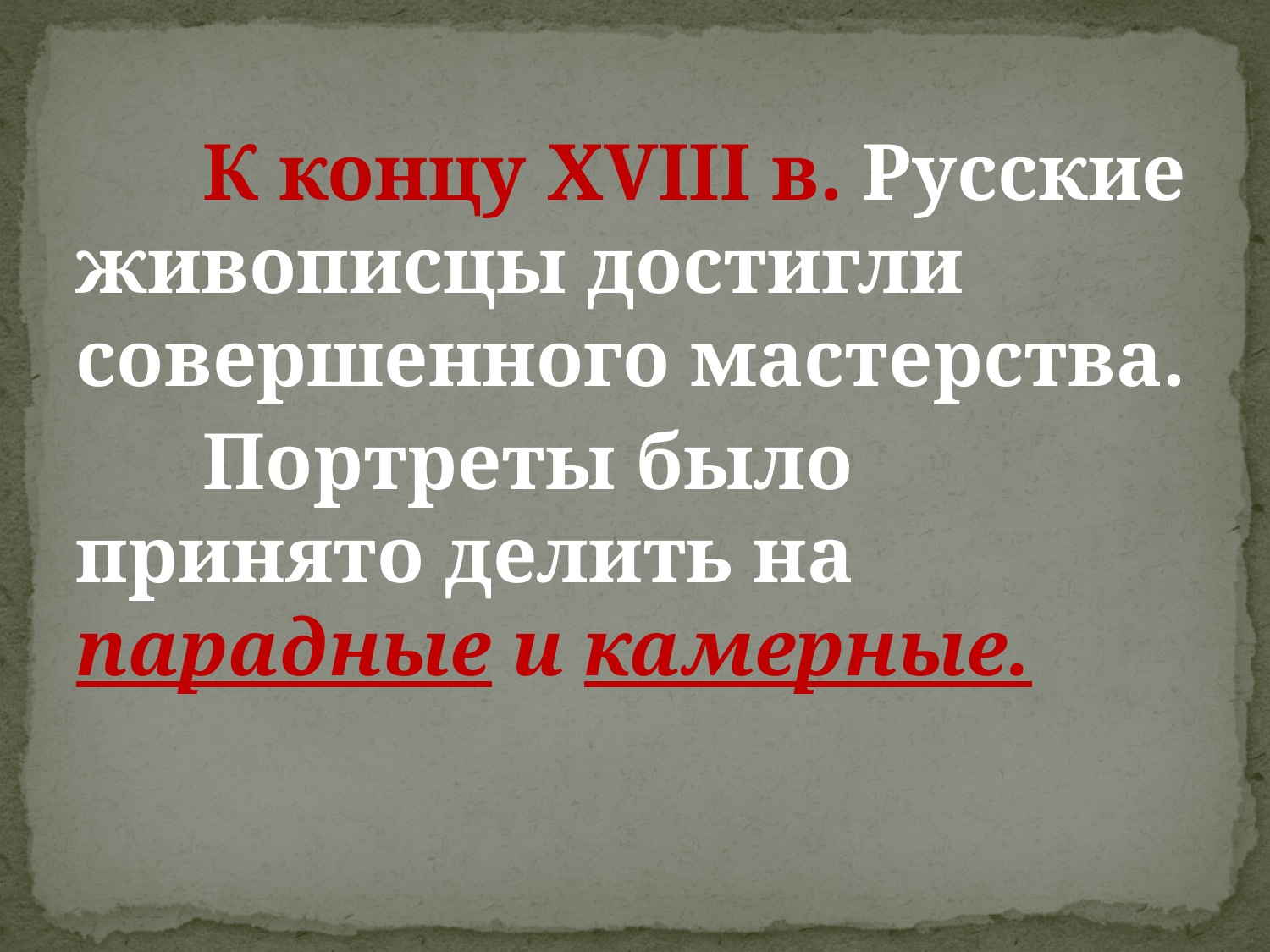

#
	К концу XVIII в. Русские живописцы достигли совершенного мастерства.
	Портреты было принято делить на парадные и камерные.